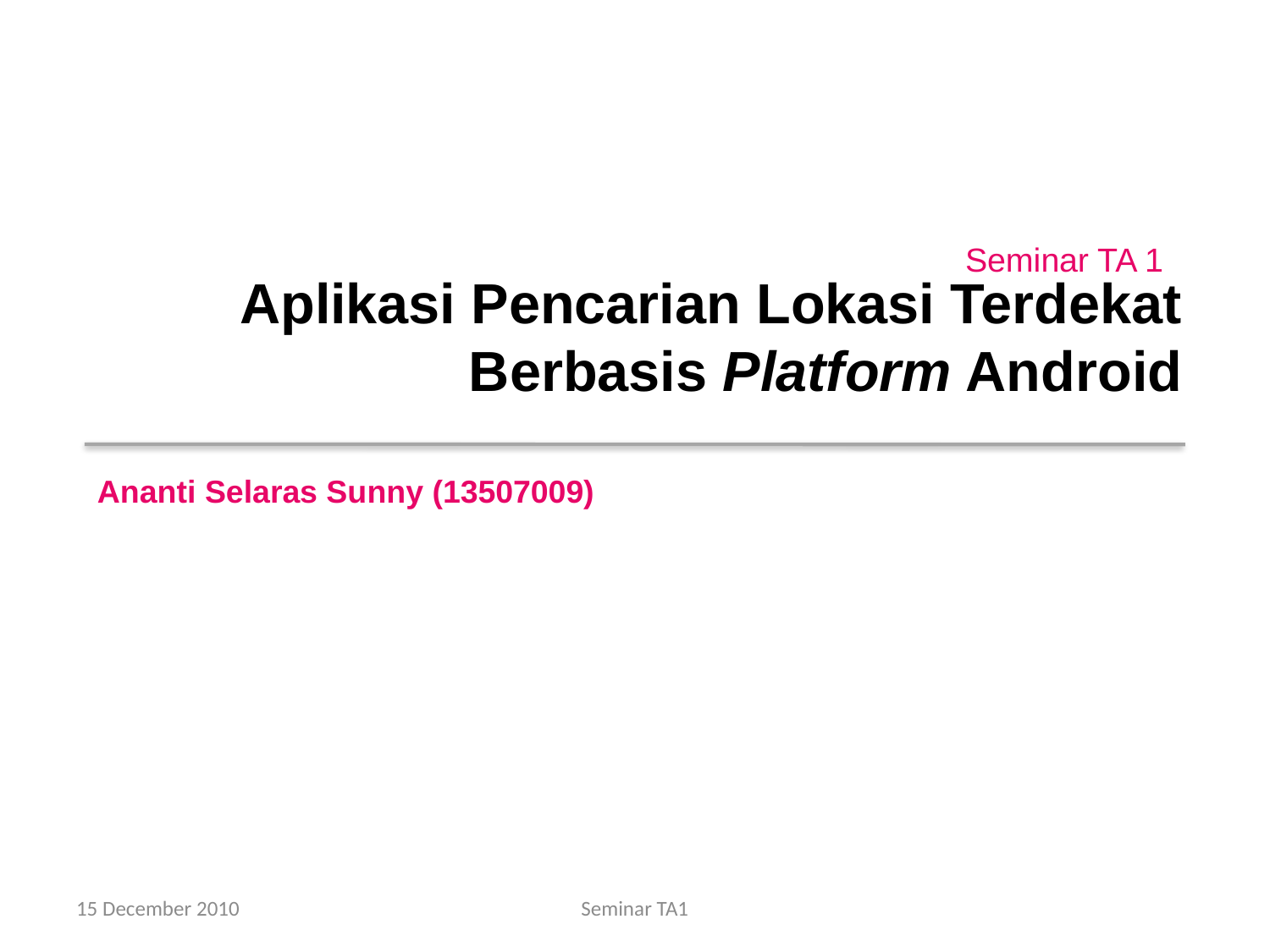

# Aplikasi Pencarian Lokasi Terdekat Berbasis Platform Android
Seminar TA 1
Ananti Selaras Sunny (13507009)
15 December 2010
Seminar TA1